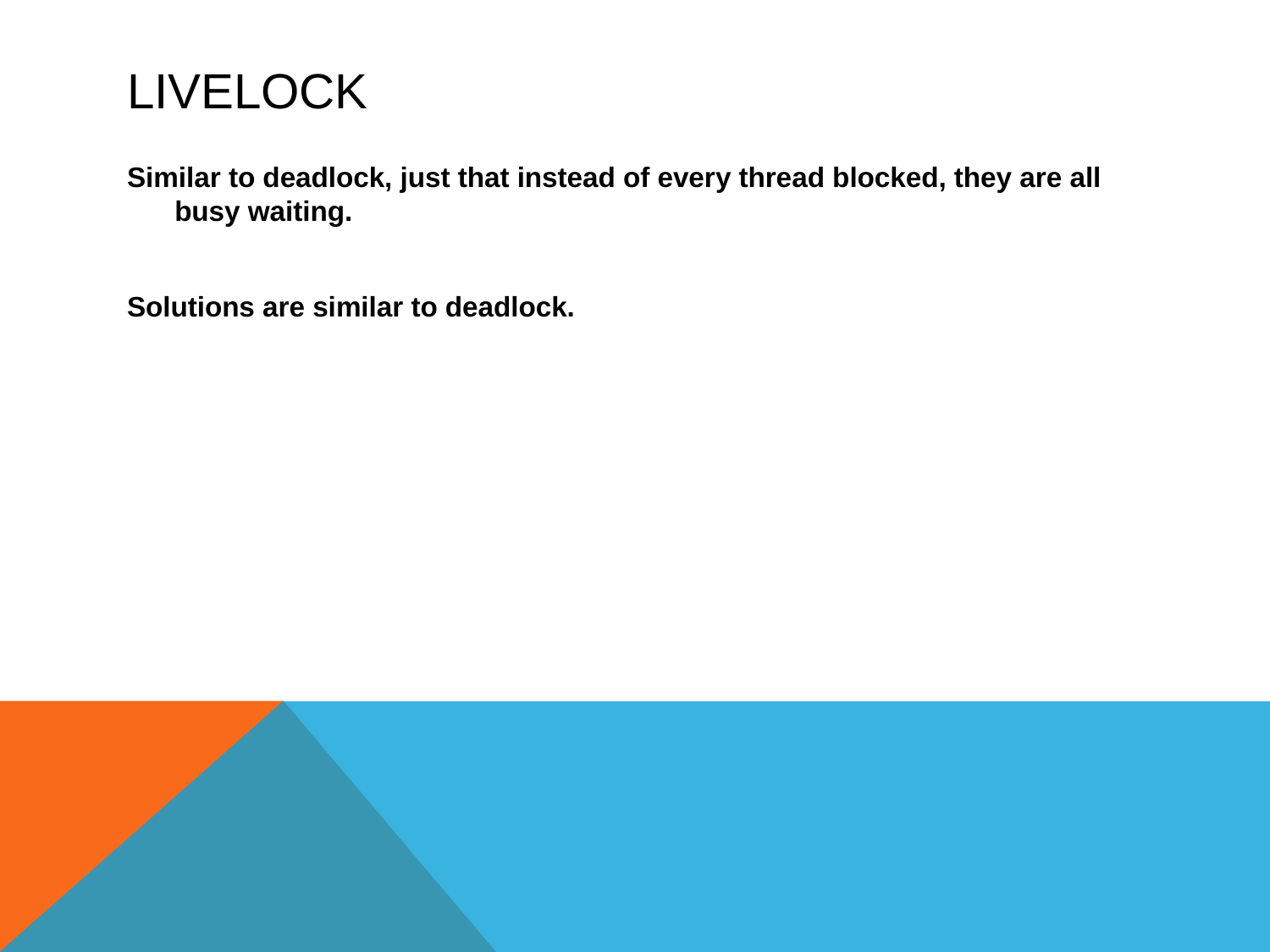

# Livelock
Similar to deadlock, just that instead of every thread blocked, they are all busy waiting.

Solutions are similar to deadlock.